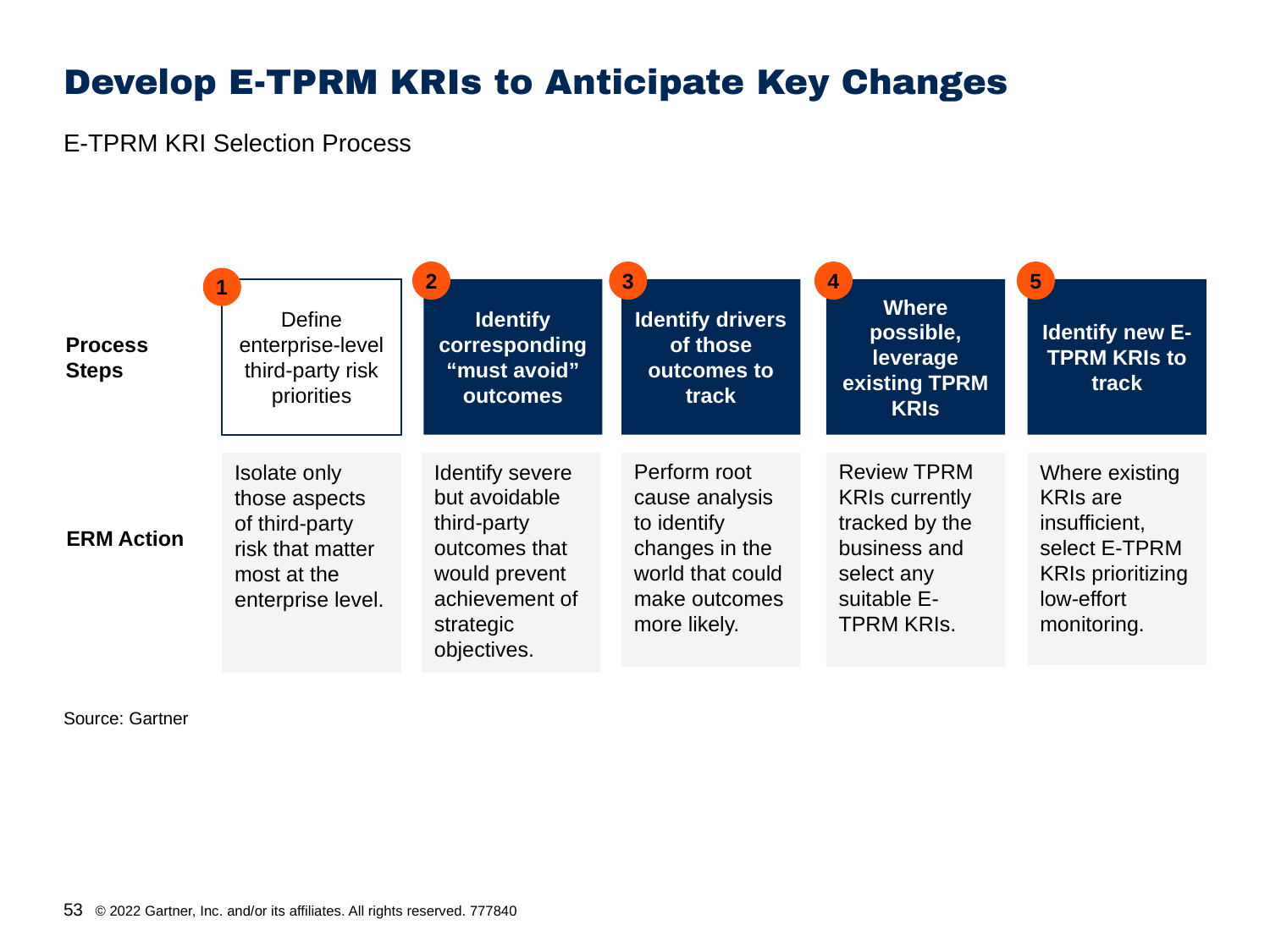

# Develop E-TPRM KRIs to Anticipate Key Changes
E-TPRM KRI Selection Process
2
3
4
5
1
Define enterprise-level third-party risk priorities
Where possible, leverage existing TPRM KRIs
Identify new E-TPRM KRIs to track
Process
Steps
Identify severe but avoidable third-party outcomes that would prevent achievement of strategic objectives.
Perform root cause analysis to identify changes in the world that could make outcomes more likely.
Review TPRM KRIs currently tracked by the business and select any suitable E-TPRM KRIs.
Where existing KRIs are insufficient, select E-TPRM KRIs prioritizing low-effort monitoring.
Isolate only those aspects of third-party risk that matter most at the enterprise level.
ERM Action
Identify corresponding “must avoid” outcomes
Identify drivers of those outcomes to track
Source: Gartner